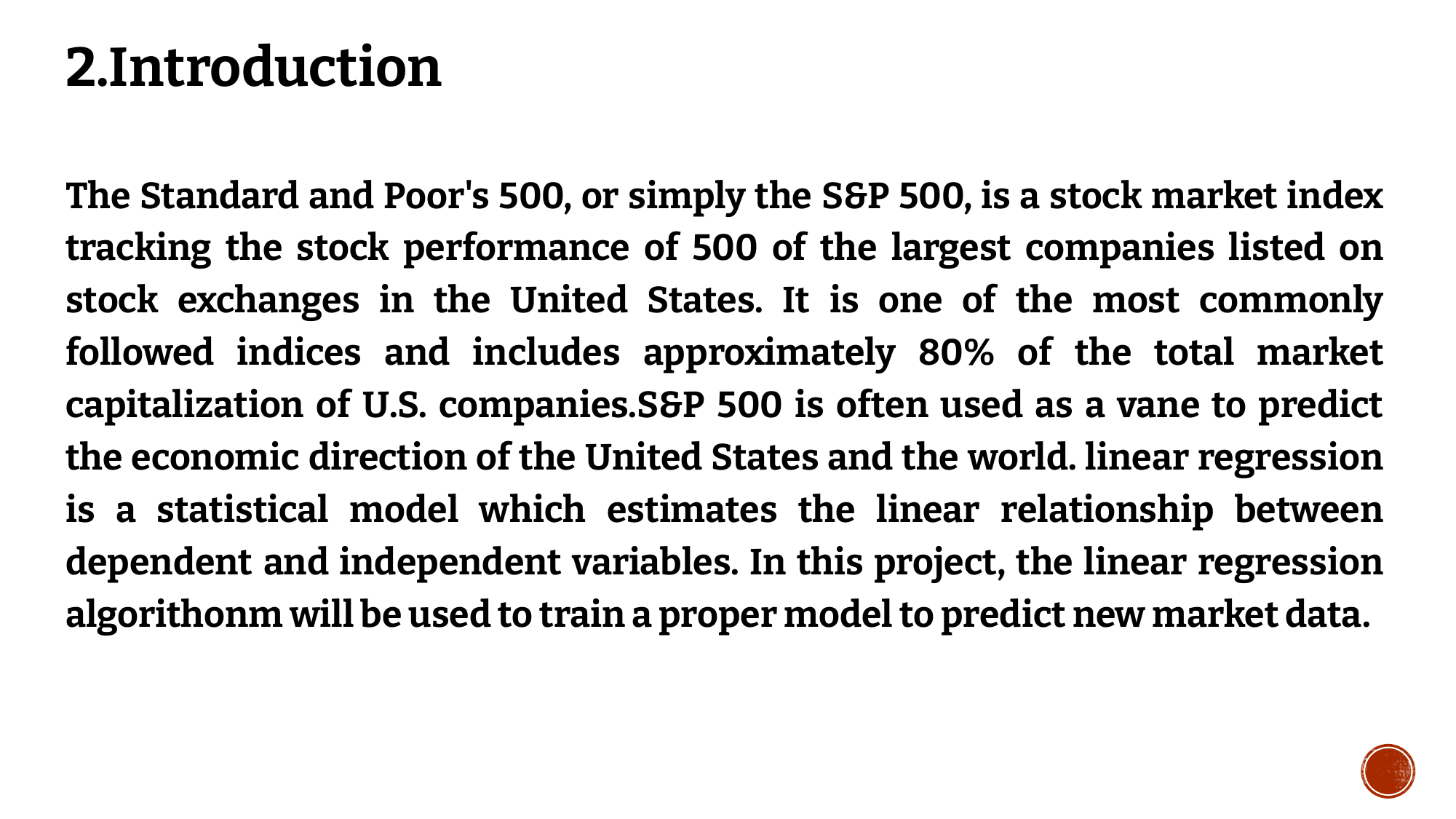

2.Introduction

The Standard and Poor's 500, or simply the S&P 500, is a stock market index tracking the stock performance of 500 of the largest companies listed on stock exchanges in the United States. It is one of the most commonly followed indices and includes approximately 80% of the total market capitalization of U.S. companies.S&P 500 is often used as a vane to predict the economic direction of the United States and the world. linear regression is a statistical model which estimates the linear relationship between dependent and independent variables. In this project, the linear regression algorithonm will be used to train a proper model to predict new market data.